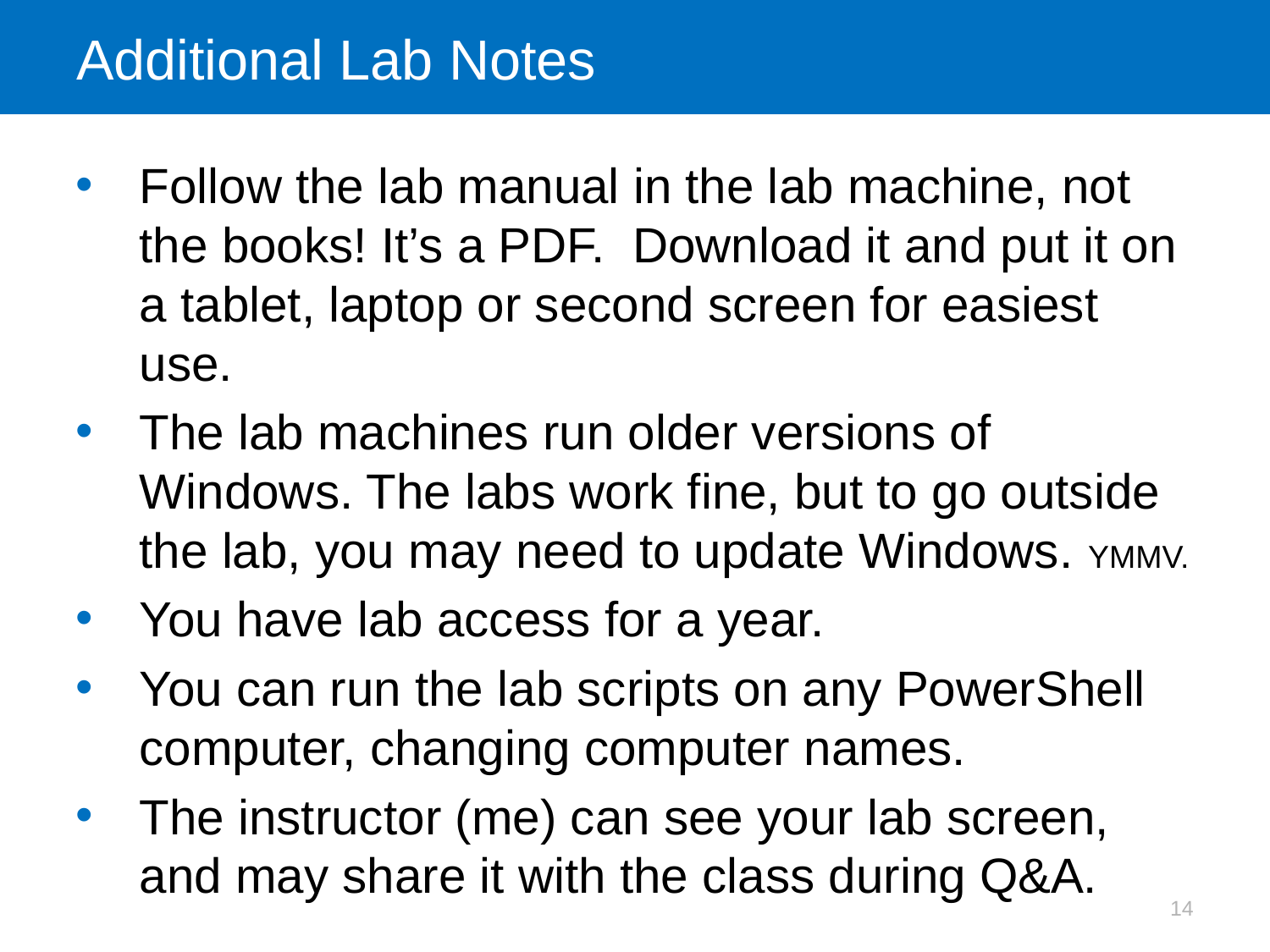

# Additional Lab Notes
Follow the lab manual in the lab machine, not the books! It’s a PDF.  Download it and put it on a tablet, laptop or second screen for easiest use.
The lab machines run older versions of Windows. The labs work fine, but to go outside the lab, you may need to update Windows. YMMV.
You have lab access for a year.
You can run the lab scripts on any PowerShell computer, changing computer names.
The instructor (me) can see your lab screen, and may share it with the class during Q&A.
14